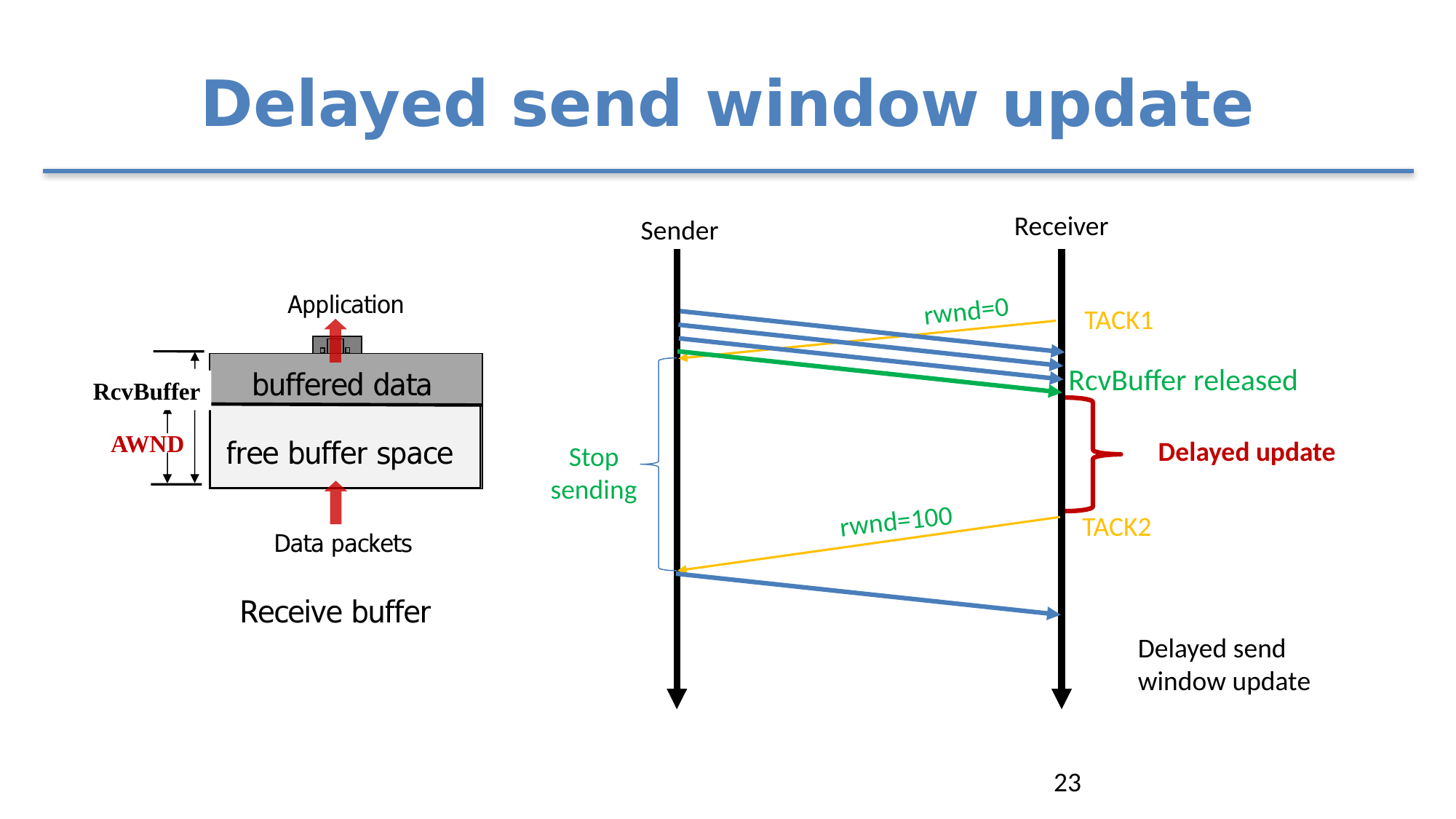

# Delayed send window update

Receiver
Sender
Application

buffered data
RcvBuffer

AWND
free buffer space

Data packets
Receive buffer
rwnd=0
TACK1
RcvBuffer released

Delayed update
Stop sending
rwnd=100
TACK2
Delayed send window update
23